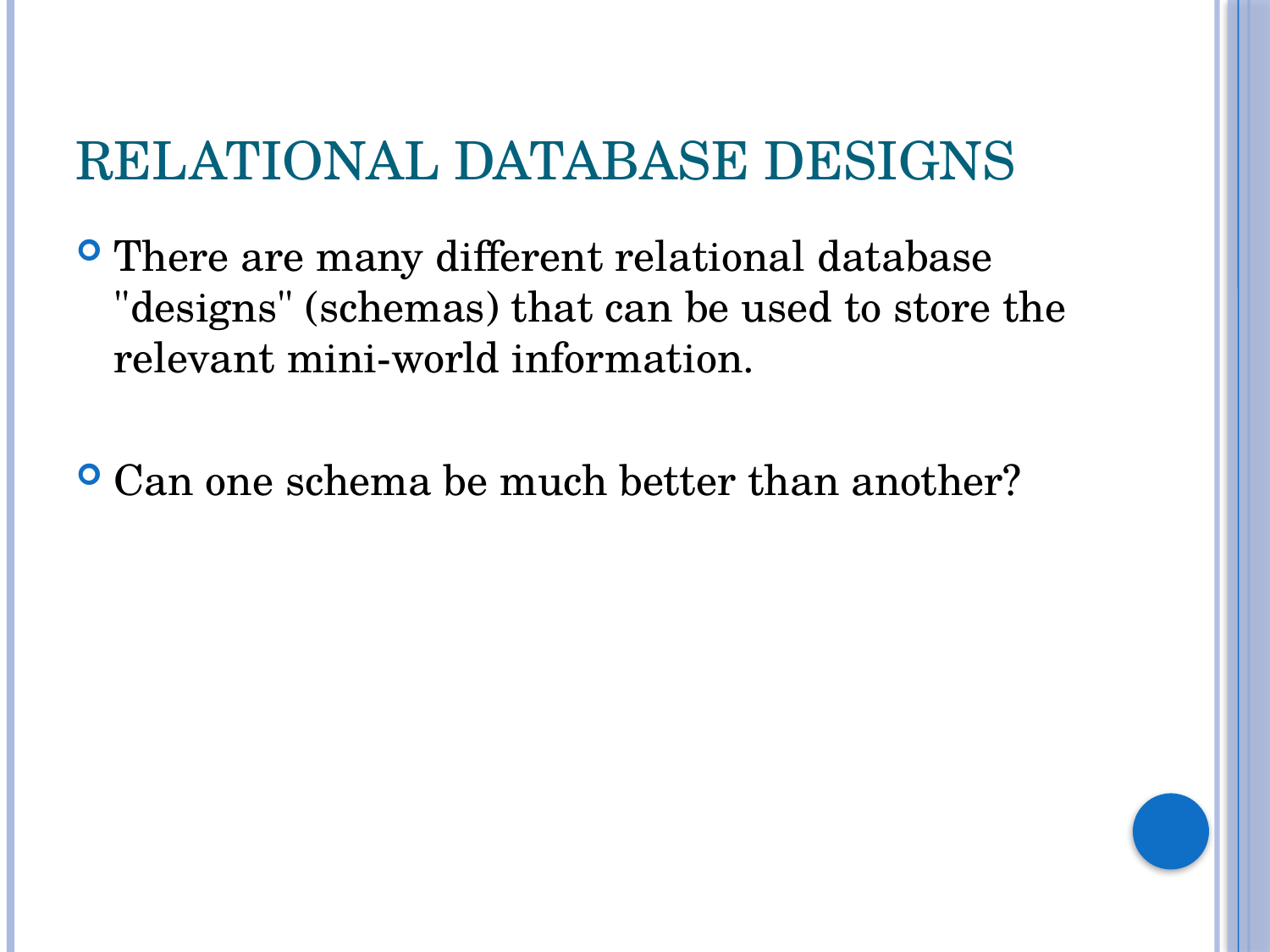

# Relational Database Designs
There are many different relational database "designs" (schemas) that can be used to store the relevant mini-world information.

Can one schema be much better than another?